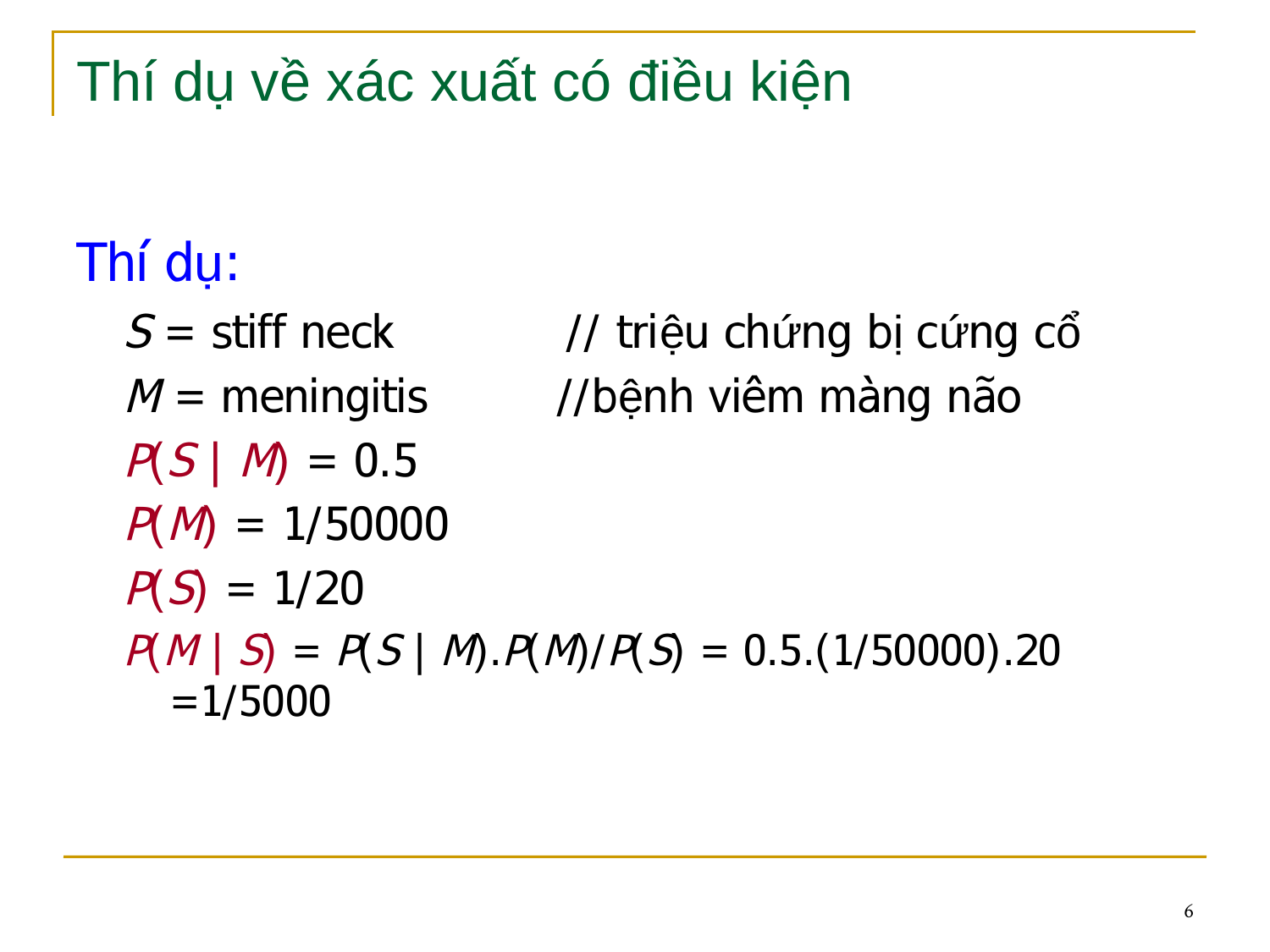

# Thí dụ về xác xuất có điều kiện
Thí dụ:
S = stiff neck            // triệu chứng bị cứng cổ
M = meningitis         //bệnh viêm màng não
P(S | M) = 0.5
P(M) = 1/50000
P(S) = 1/20
P(M | S) = P(S | M).P(M)/P(S) = 0.5.(1/50000).20    =1/5000

6